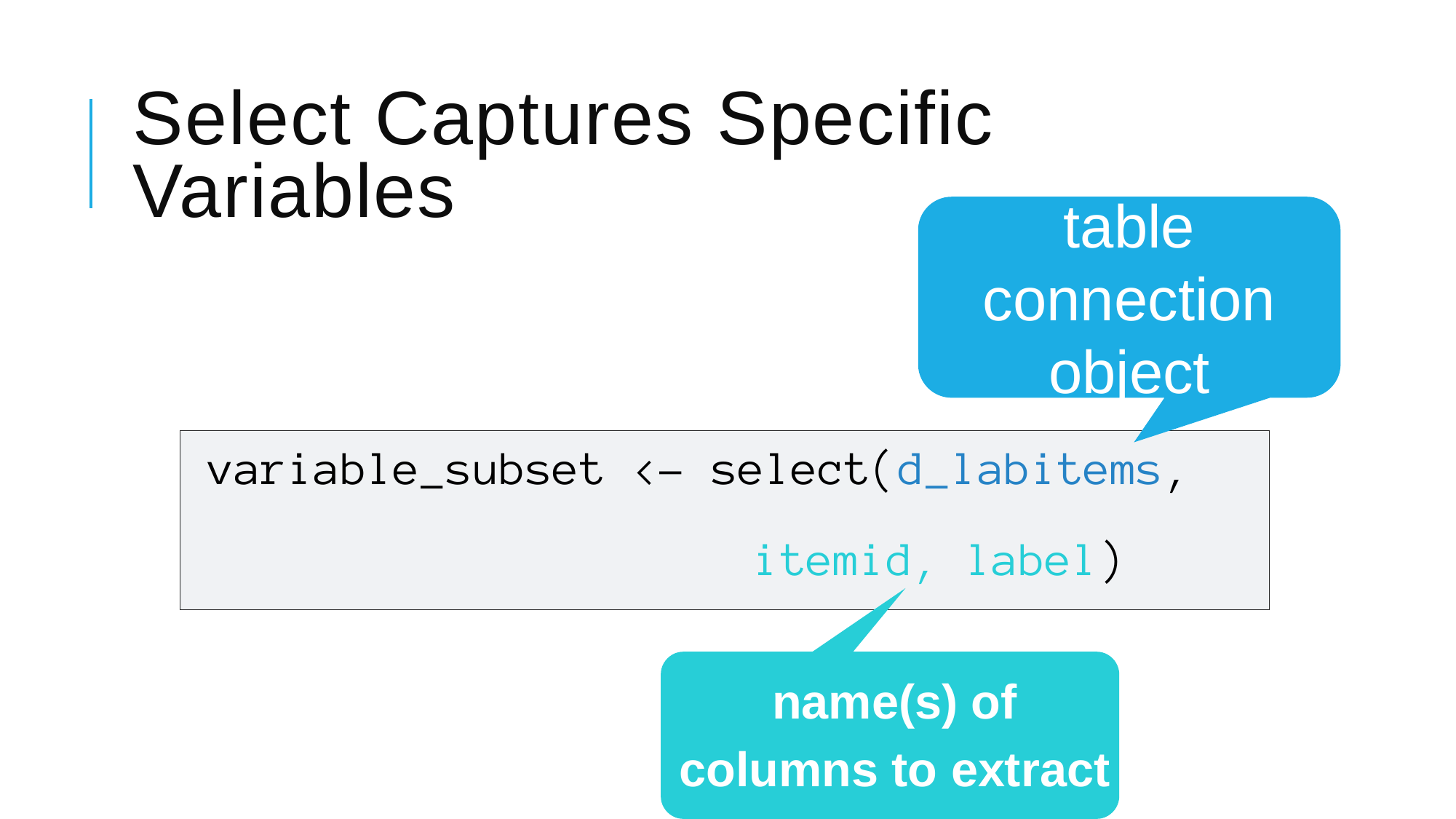

# Select Captures Specific Variables

table connection object

variable_subset <- select(d_labitems,
					itemid, label)

name(s) of columns to extract